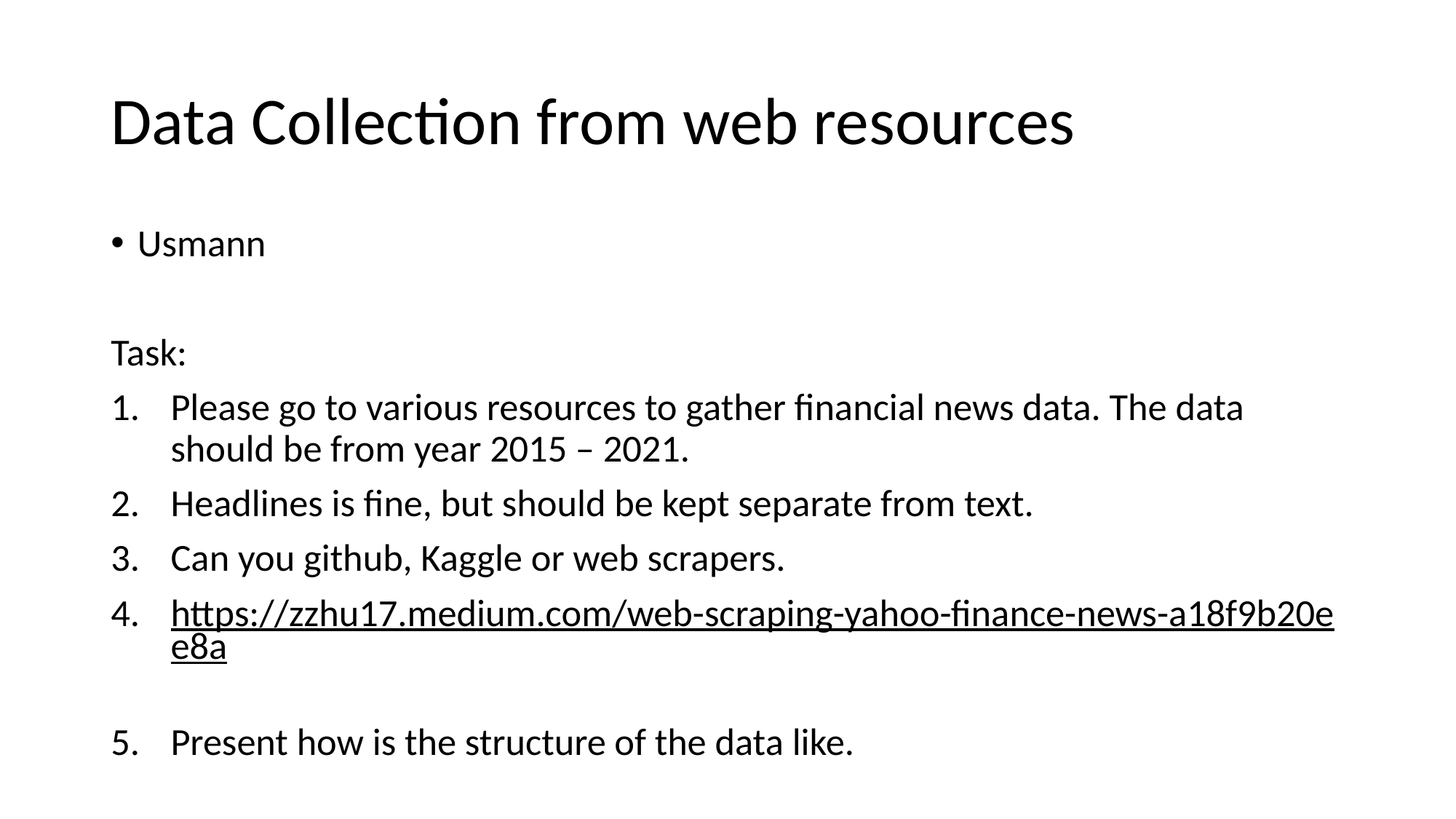

# Data Collection from web resources
Usmann

Task:
Please go to various resources to gather financial news data. The data should be from year 2015 – 2021.
Headlines is fine, but should be kept separate from text.
Can you github, Kaggle or web scrapers.
https://zzhu17.medium.com/web-scraping-yahoo-finance-news-a18f9b20ee8a
Present how is the structure of the data like.